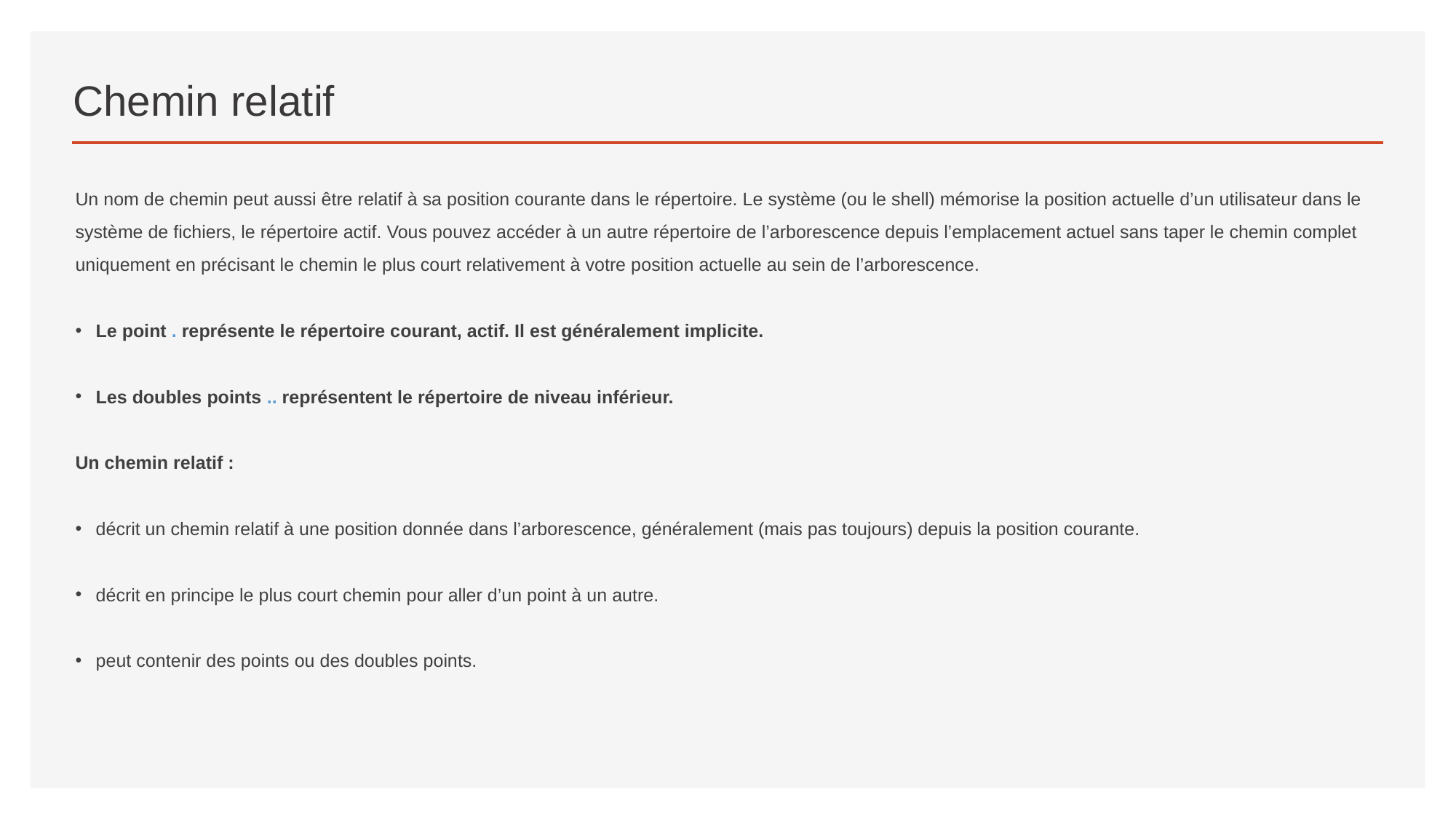

# Chemin relatif
Un nom de chemin peut aussi être relatif à sa position courante dans le répertoire. Le système (ou le shell) mémorise la position actuelle d’un utilisateur dans le système de fichiers, le répertoire actif. Vous pouvez accéder à un autre répertoire de l’arborescence depuis l’emplacement actuel sans taper le chemin complet uniquement en précisant le chemin le plus court relativement à votre position actuelle au sein de l’arborescence.
Le point . représente le répertoire courant, actif. Il est généralement implicite.
Les doubles points .. représentent le répertoire de niveau inférieur.
Un chemin relatif :
décrit un chemin relatif à une position donnée dans l’arborescence, généralement (mais pas toujours) depuis la position courante.
décrit en principe le plus court chemin pour aller d’un point à un autre.
peut contenir des points ou des doubles points.